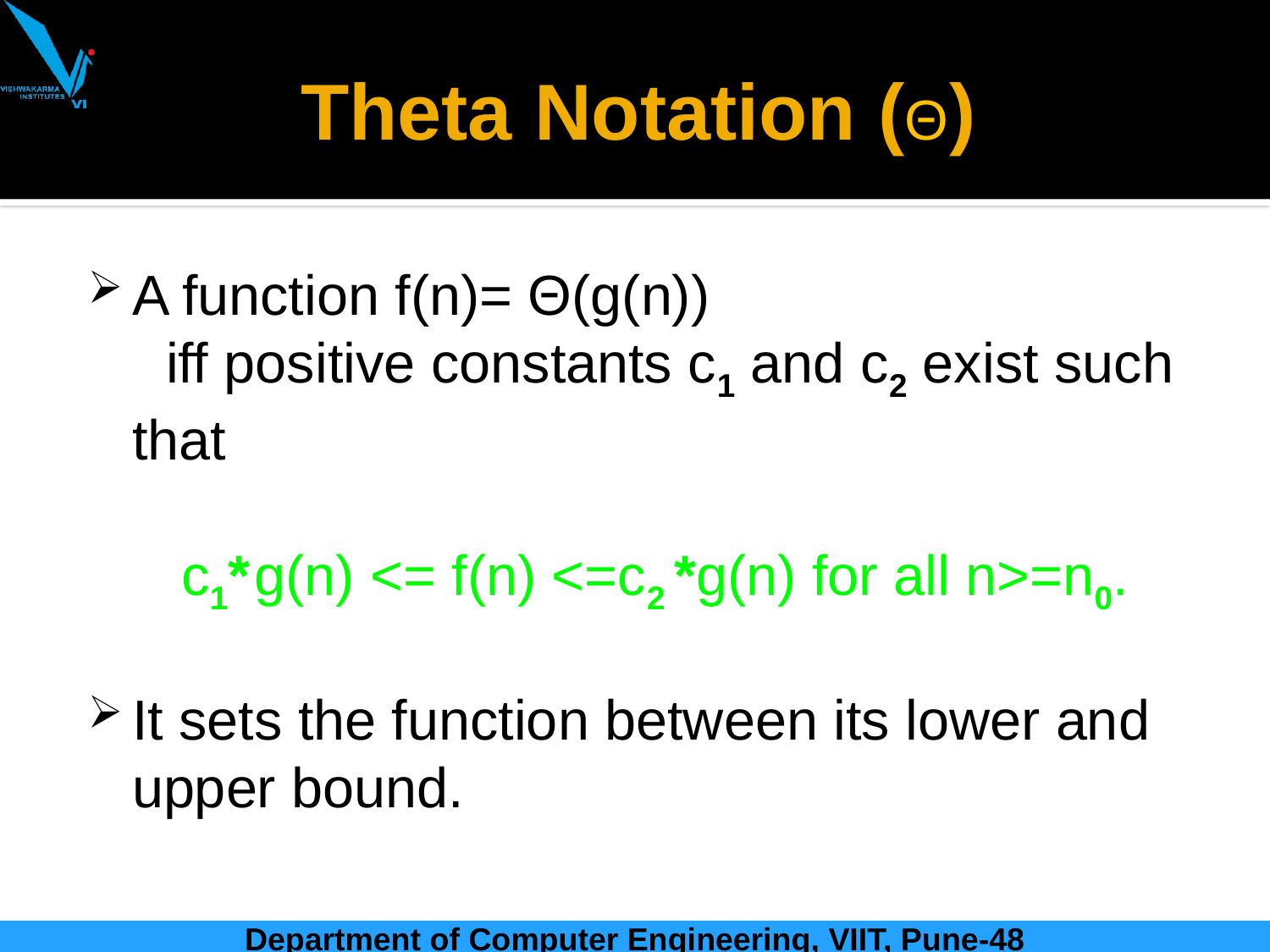

# Theta Notation (Θ)
A function f(n)= Θ(g(n))
     iff positive constants c1 and c2 exist such that

      c1* g(n) <= f(n) <=c2 *g(n) for all n>=n0.

It sets the function between its lower and upper bound.